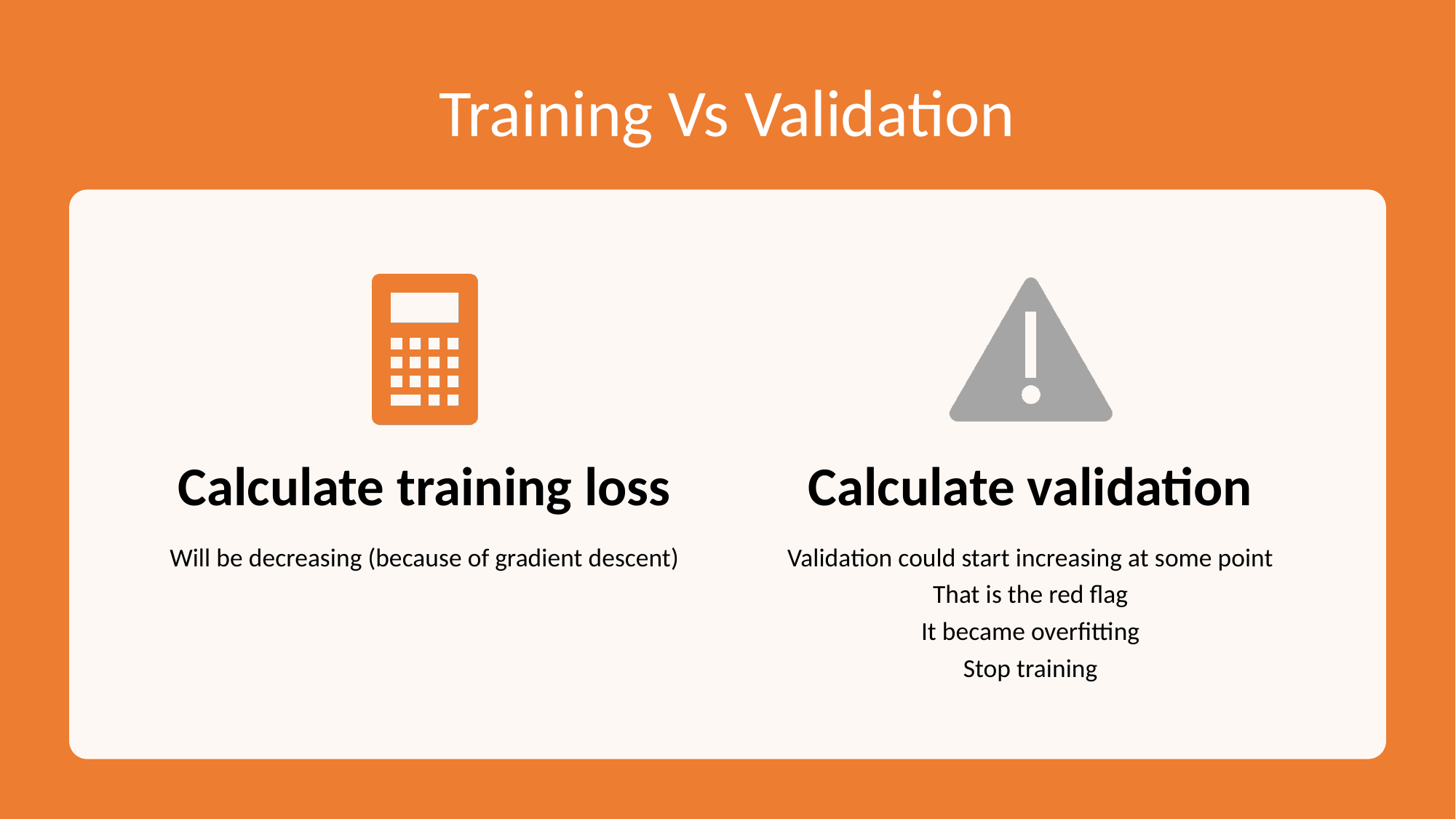

# Training Vs Validation

Calculate training loss
Will be decreasing (because of gradient descent)
Calculate validation
Validation could start increasing at some point
That is the red flag
It became overfitting
Stop training